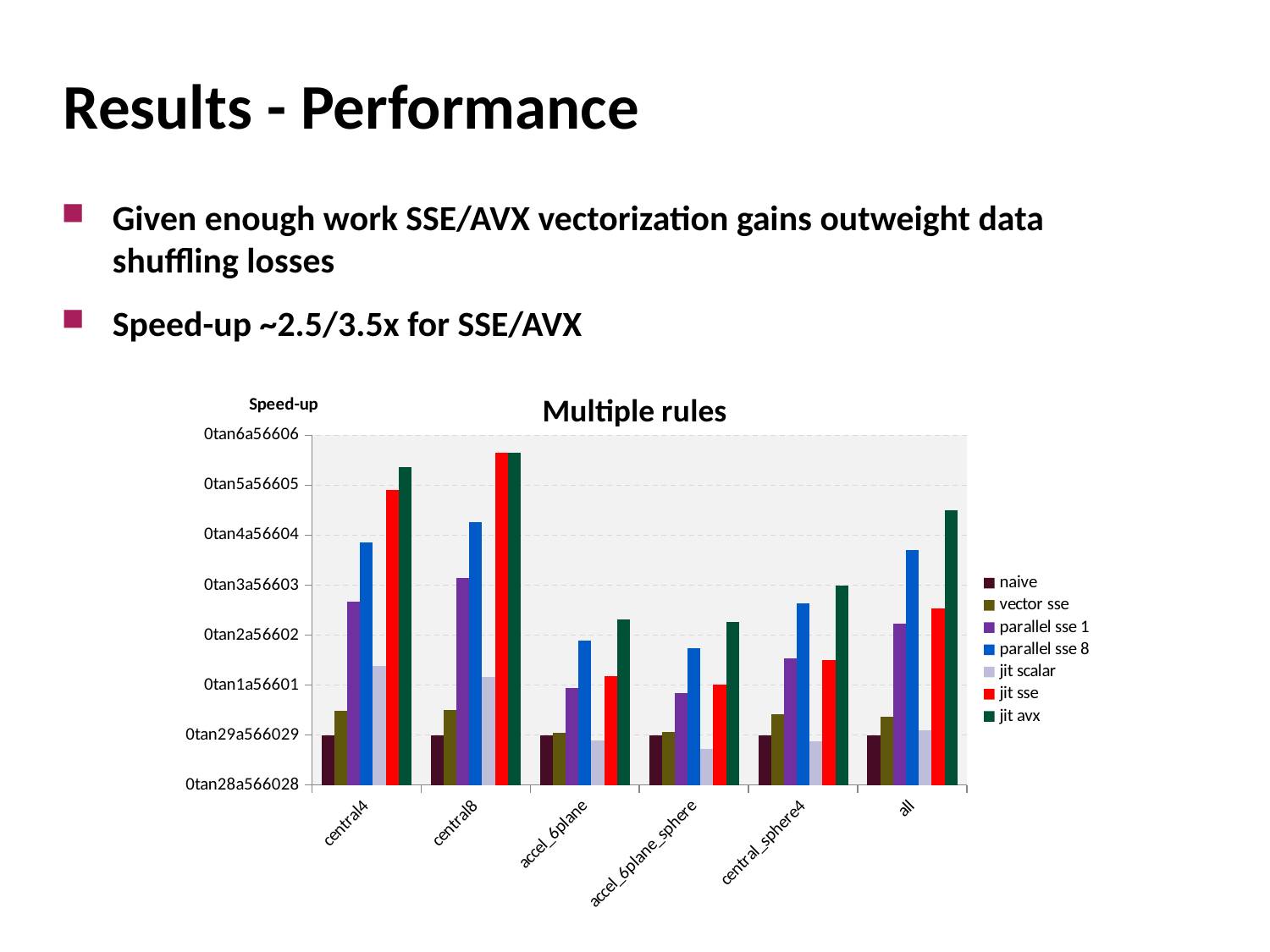

# Results - Performance
Given enough work SSE/AVX vectorization gains outweight data shuffling losses
Speed-up ~2.5/3.5x for SSE/AVX

### Chart: Multiple rules

| Category | naive | vector sse | parallel sse 1 | parallel sse 8 | jit scalar | jit sse | jit avx |
|---|---|---|---|---|---|---|---|
| central4 | 1.0 | 1.4906259449652253 | 3.6766735036360245 | 4.8530642382476 | 2.3770946353224836 | 5.9089002097692545 | 6.366806587019697 |
| central8 | 1.0 | 1.5068002538761447 | 4.148920234677319 | 5.262349588347055 | 2.1537713841368586 | 6.64872974594919 | 6.658052884615384 |
| accel_6plane | 1.0 | 1.0419112541816575 | 1.9426856537601507 | 2.888363954505687 | 0.8862818791946309 | 2.1725454066859697 | 3.3139931740614332 |
| accel_6plane_sphere | 1.0 | 1.065508096823337 | 1.8401870980315727 | 2.7383990719257545 | 0.7177226255178443 | 2.0010596587898695 | 3.2558620689655173 |
| central_sphere4 | 1.0 | 1.4194401692958831 | 2.5278800856531047 | 3.6422312723682584 | 0.8757306904839619 | 2.5057734759721515 | 3.9968851570964246 |
| all | 1.0 | 1.361090156172255 | 3.234419101380731 | 4.7050990401154085 | 1.0909418378767803 | 3.534069597832882 | 5.494719108404069 |